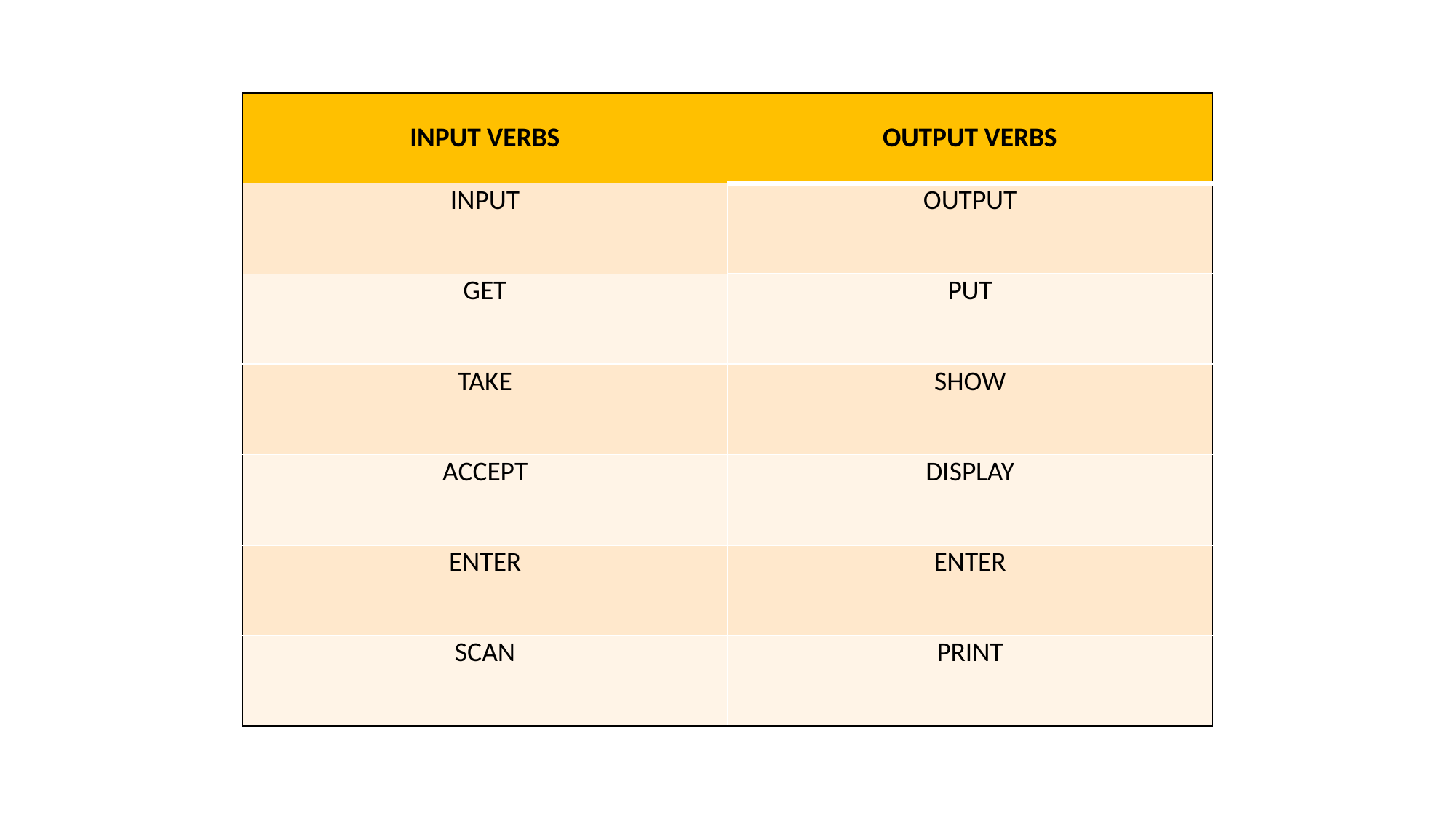

| INPUT VERBS | OUTPUT VERBS |
| --- | --- |
| INPUT | OUTPUT |
| GET | PUT |
| TAKE | SHOW |
| ACCEPT | DISPLAY |
| ENTER | ENTER |
| SCAN | PRINT |